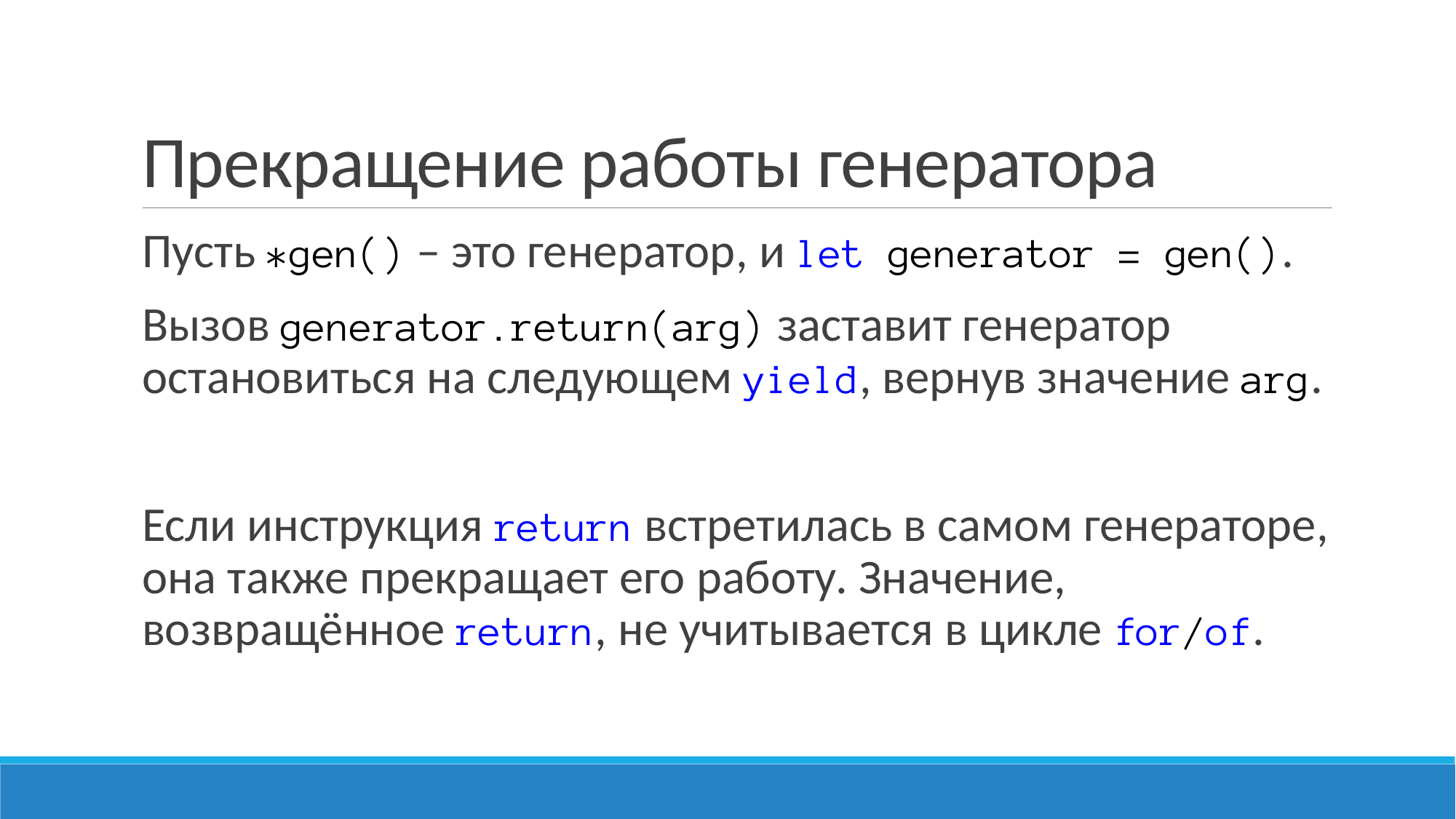

# Прекращение работы генератора
Пусть *gen() – это генератор, и let generator = gen().
Вызов generator.return(arg) заставит генератор остановиться на следующем yield, вернув значение arg.

Если инструкция return встретилась в самом генераторе, она также прекращает его работу. Значение, возвращённое return, не учитывается в цикле for/of.